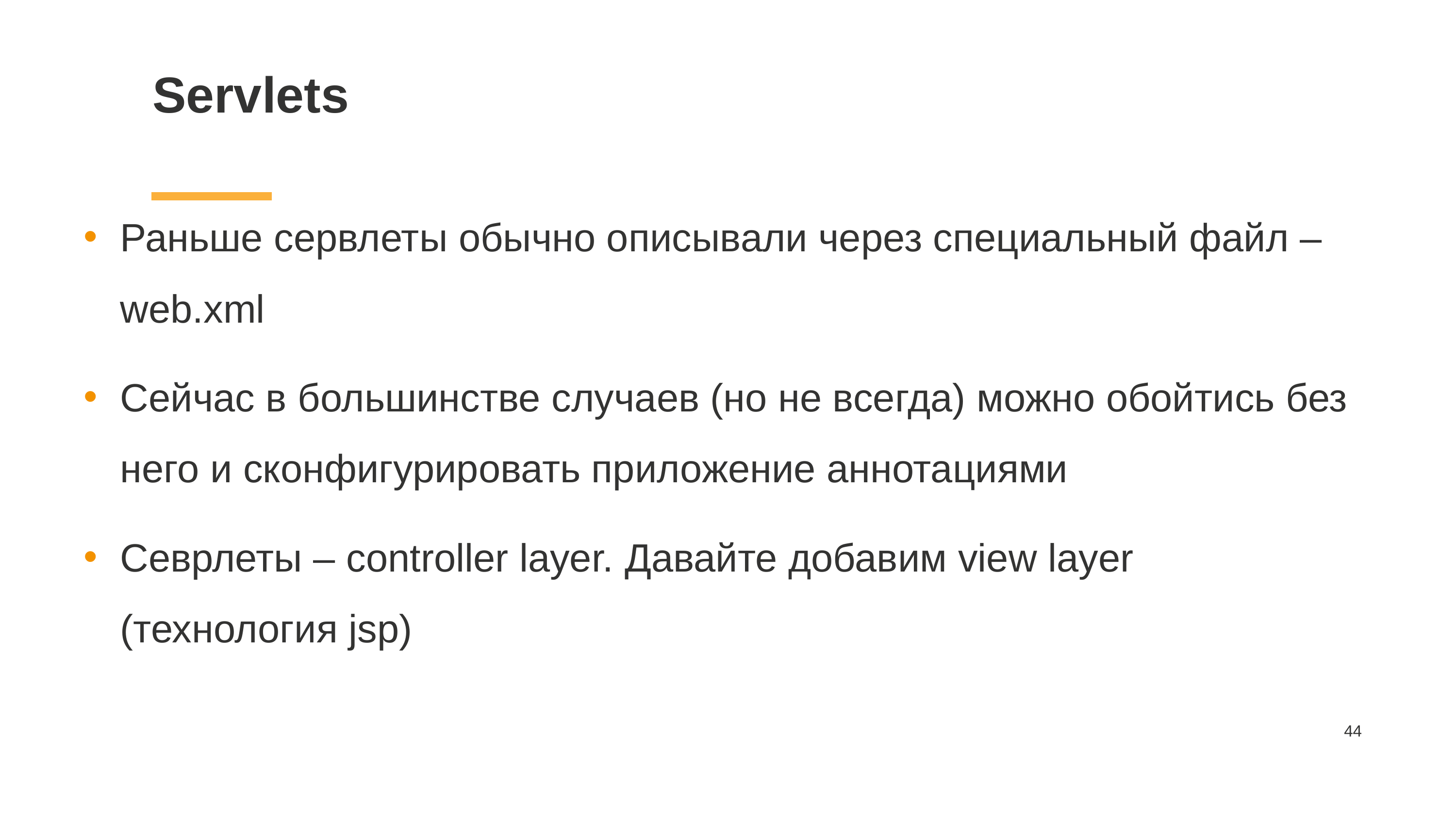

# Servlets
Раньше сервлеты обычно описывали через специальный файл – web.xml
Сейчас в большинстве случаев (но не всегда) можно обойтись без него и сконфигурировать приложение аннотациями
Севрлеты – controller layer. Давайте добавим view layer (технология jsp)
44